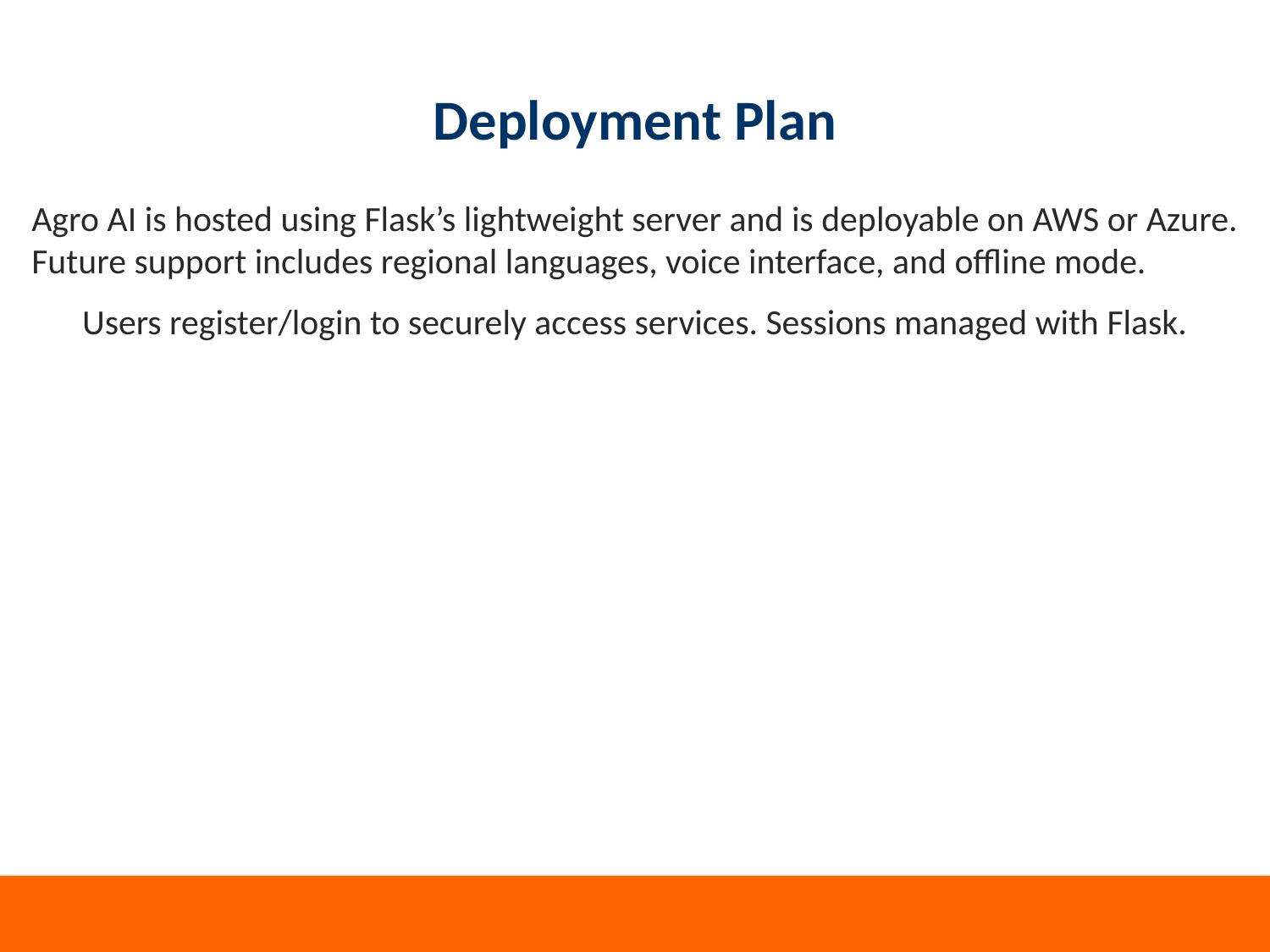

# Deployment Plan
Agro AI is hosted using Flask’s lightweight server and is deployable on AWS or Azure.
Future support includes regional languages, voice interface, and offline mode.
Users register/login to securely access services. Sessions managed with Flask.